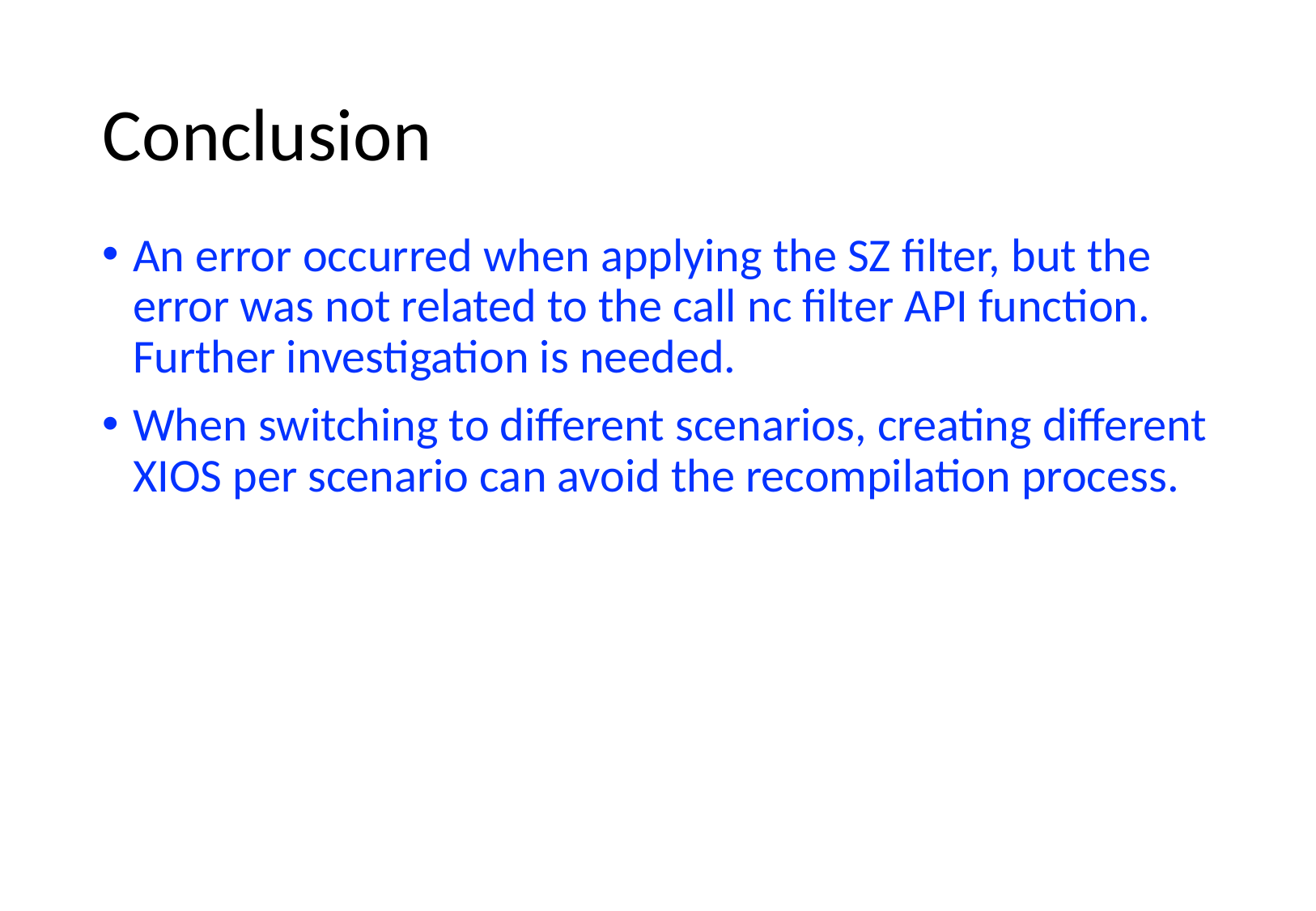

# Conclusion
An error occurred when applying the SZ filter, but the error was not related to the call nc filter API function. Further investigation is needed.
When switching to different scenarios, creating different XIOS per scenario can avoid the recompilation process.